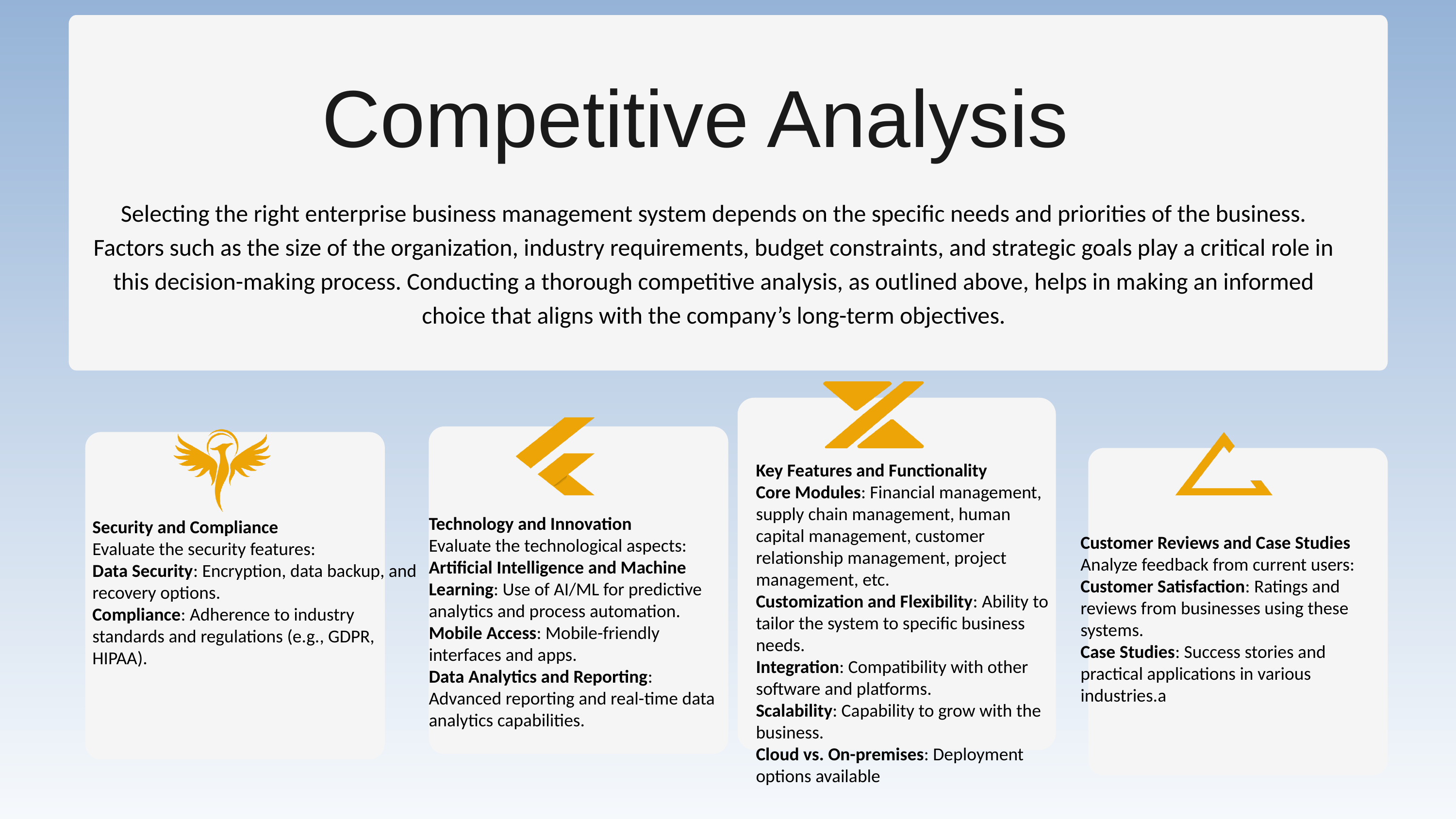

Competitive Analysis
Selecting the right enterprise business management system depends on the specific needs and priorities of the business. Factors such as the size of the organization, industry requirements, budget constraints, and strategic goals play a critical role in this decision-making process. Conducting a thorough competitive analysis, as outlined above, helps in making an informed choice that aligns with the company’s long-term objectives.

Key Features and Functionality
Core Modules: Financial management, supply chain management, human capital management, customer relationship management, project management, etc.
Customization and Flexibility: Ability to tailor the system to specific business needs.
Integration: Compatibility with other software and platforms.
Scalability: Capability to grow with the business.
Cloud vs. On-premises: Deployment options available
Security and Compliance
Evaluate the security features:
Data Security: Encryption, data backup, and recovery options.
Compliance: Adherence to industry standards and regulations (e.g., GDPR, HIPAA).
Technology and Innovation
Evaluate the technological aspects:
Artificial Intelligence and Machine Learning: Use of AI/ML for predictive analytics and process automation.
Mobile Access: Mobile-friendly interfaces and apps.
Data Analytics and Reporting: Advanced reporting and real-time data analytics capabilities.
Customer Reviews and Case Studies
Analyze feedback from current users:
Customer Satisfaction: Ratings and reviews from businesses using these systems.
Case Studies: Success stories and practical applications in various industries.a